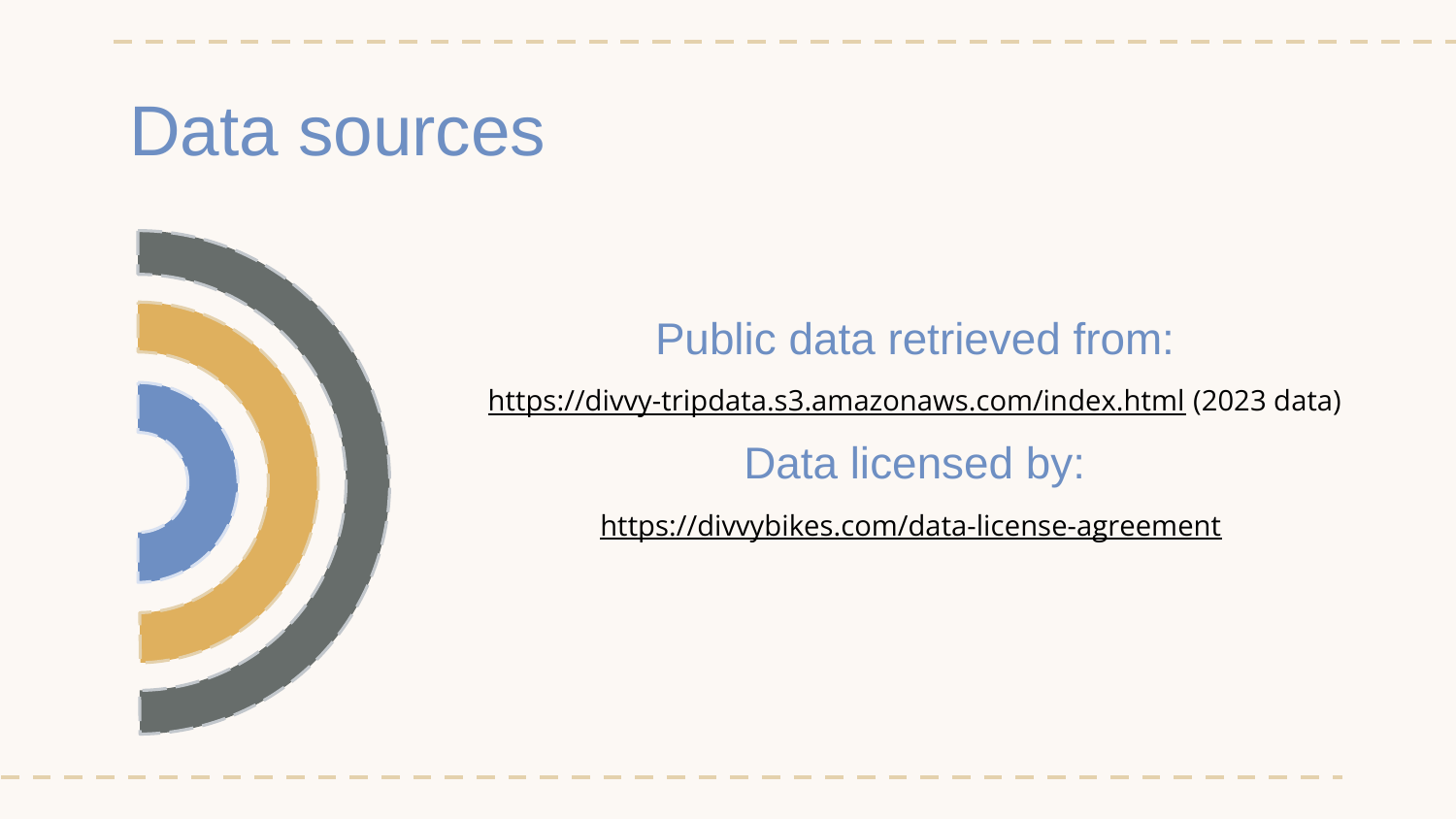

# Data sources

Public data retrieved from:
https://divvy-tripdata.s3.amazonaws.com/index.html (2023 data)

Data licensed by:
https://divvybikes.com/data-license-agreement